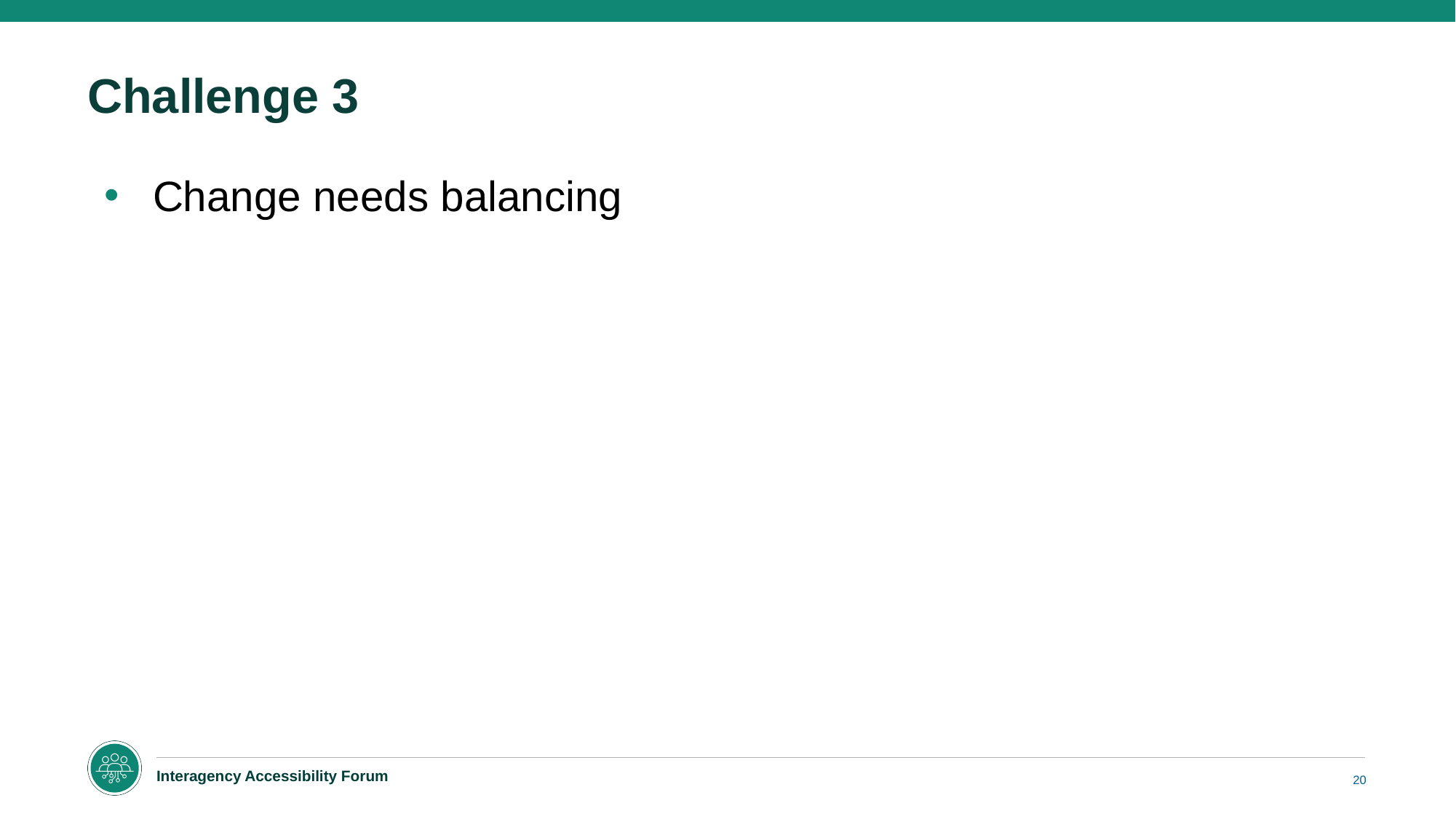

# Challenge 3
Change needs balancing

20